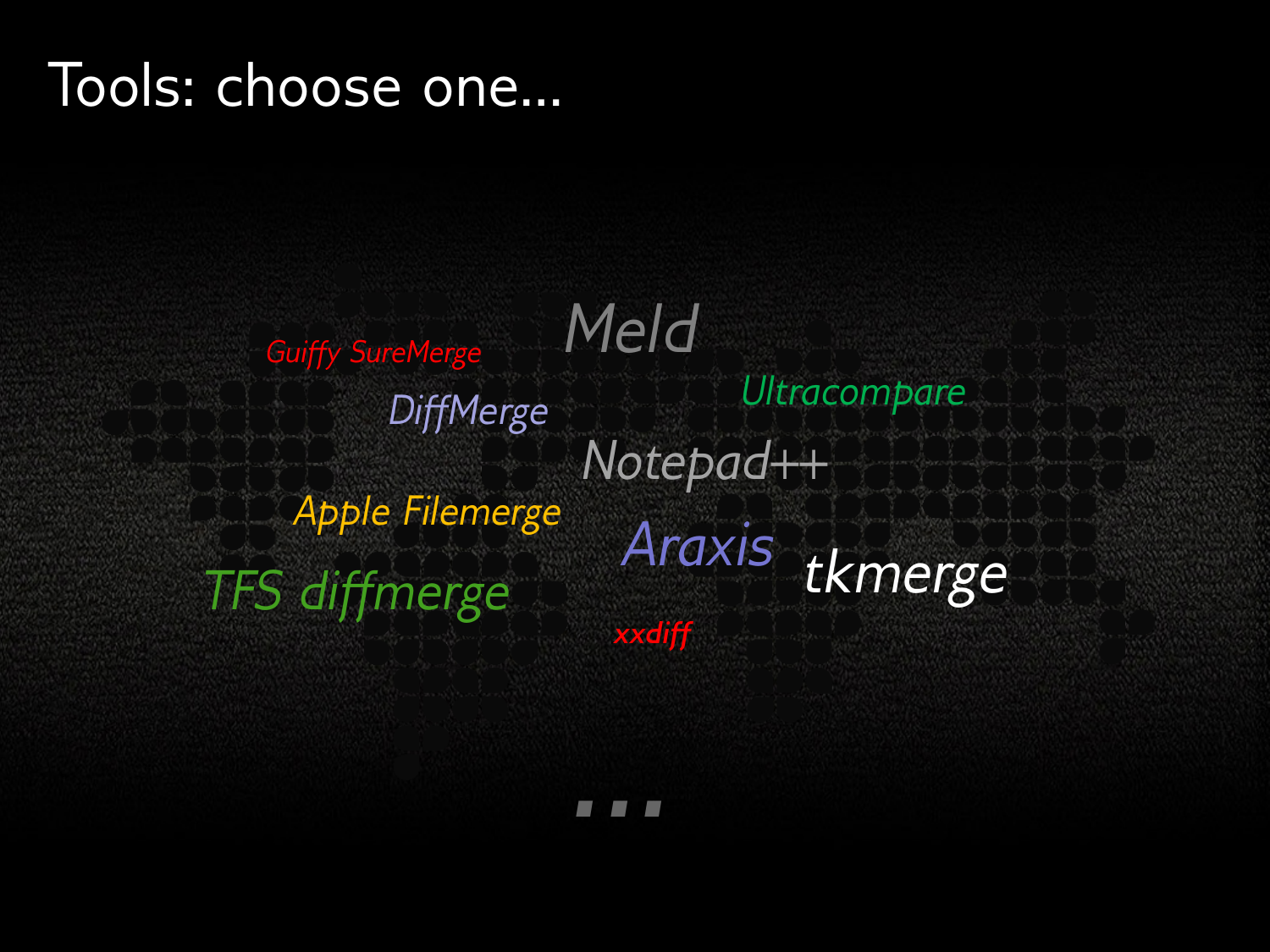

Tools: choose one…
Meld
Guiffy SureMerge
Ultracompare
DiffMerge
Notepad++
Apple Filemerge
Araxis
tkmerge
TFS diffmerge
xxdiff
...